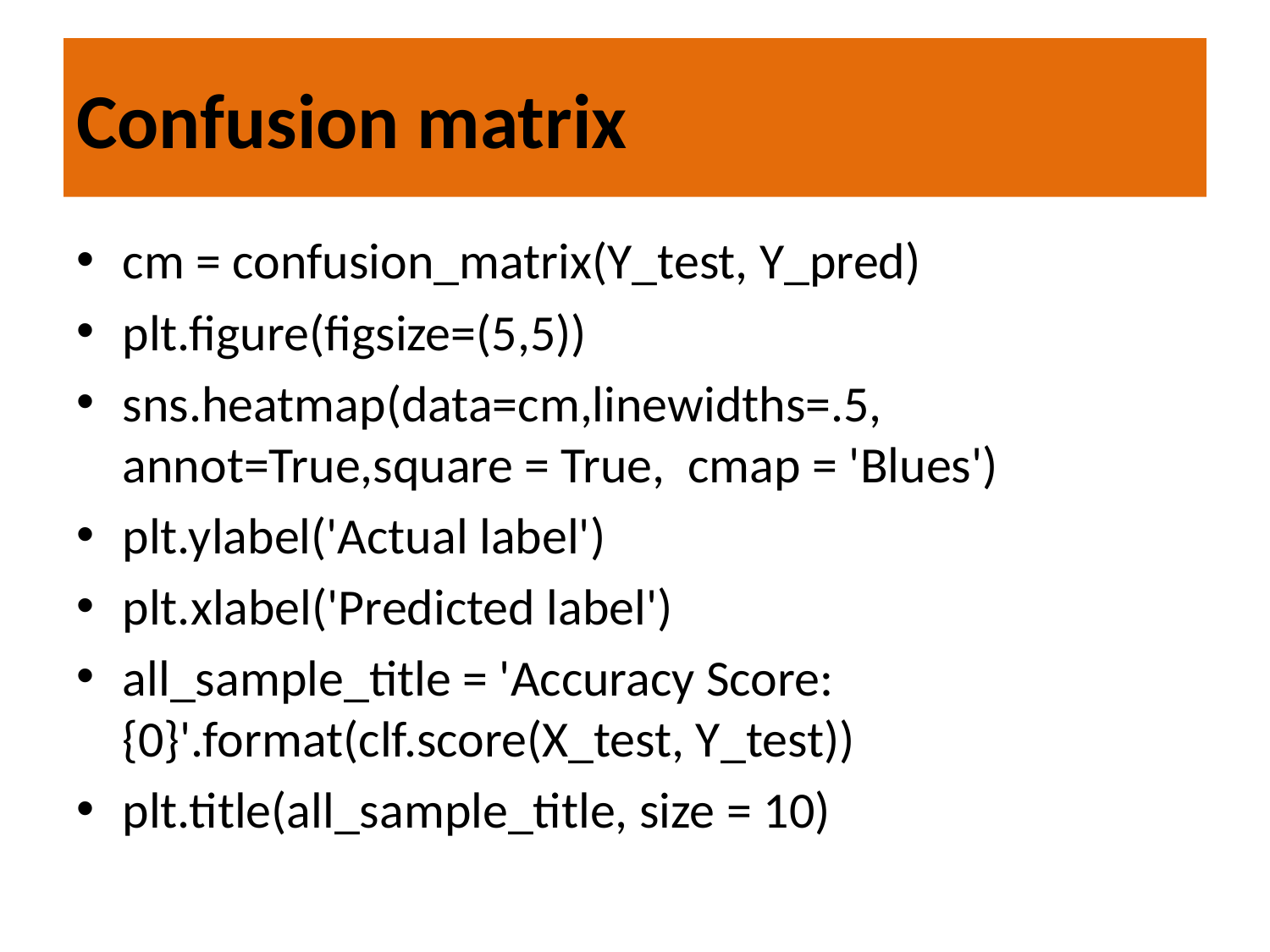

# Confusion matrix
cm = confusion_matrix(Y_test, Y_pred)
plt.figure(figsize=(5,5))
sns.heatmap(data=cm,linewidths=.5, annot=True,square = True,  cmap = 'Blues')
plt.ylabel('Actual label')
plt.xlabel('Predicted label')
all_sample_title = 'Accuracy Score: {0}'.format(clf.score(X_test, Y_test))
plt.title(all_sample_title, size = 10)